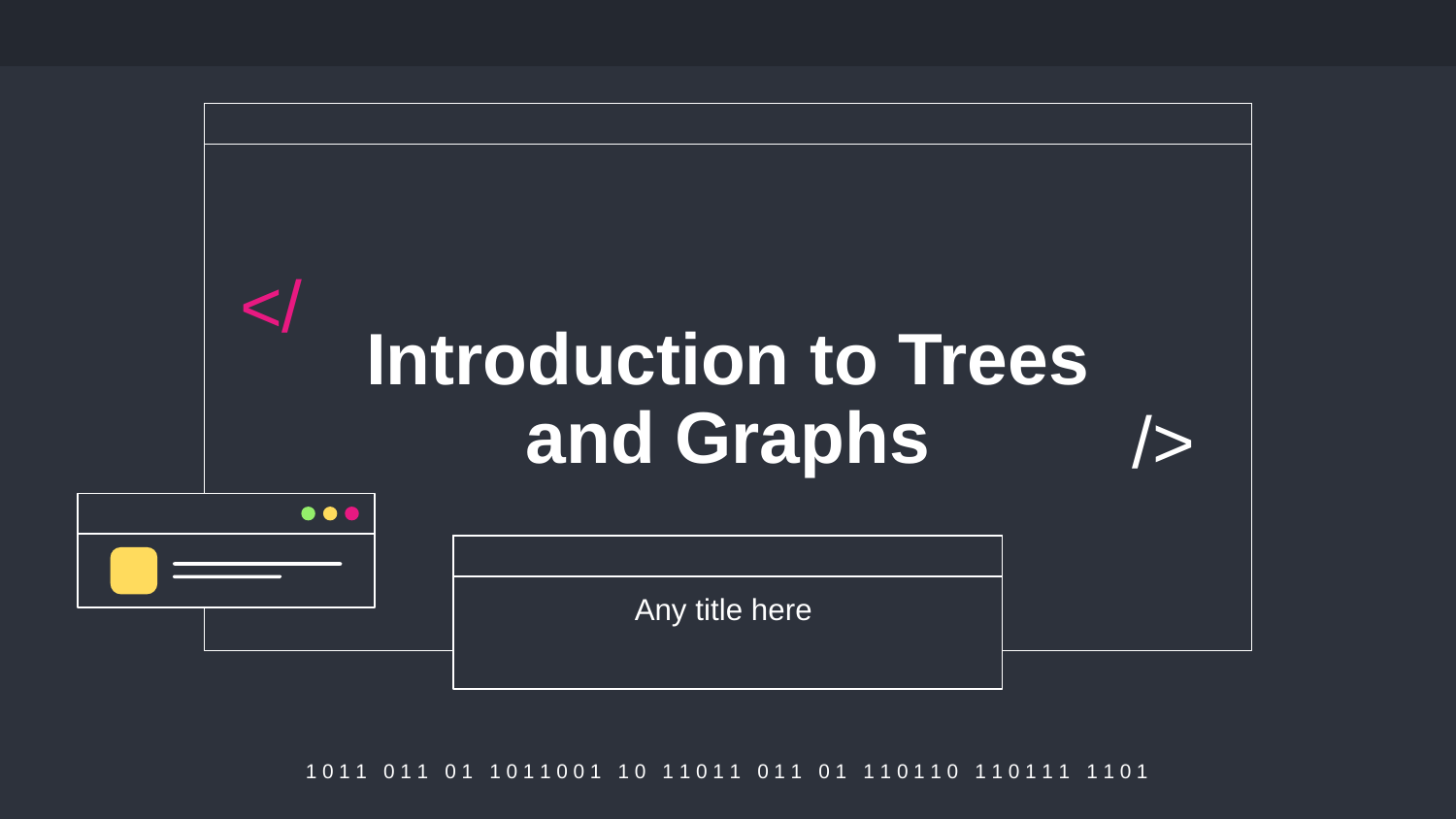

# Introduction to Trees and Graphs
</
/>

Any title here